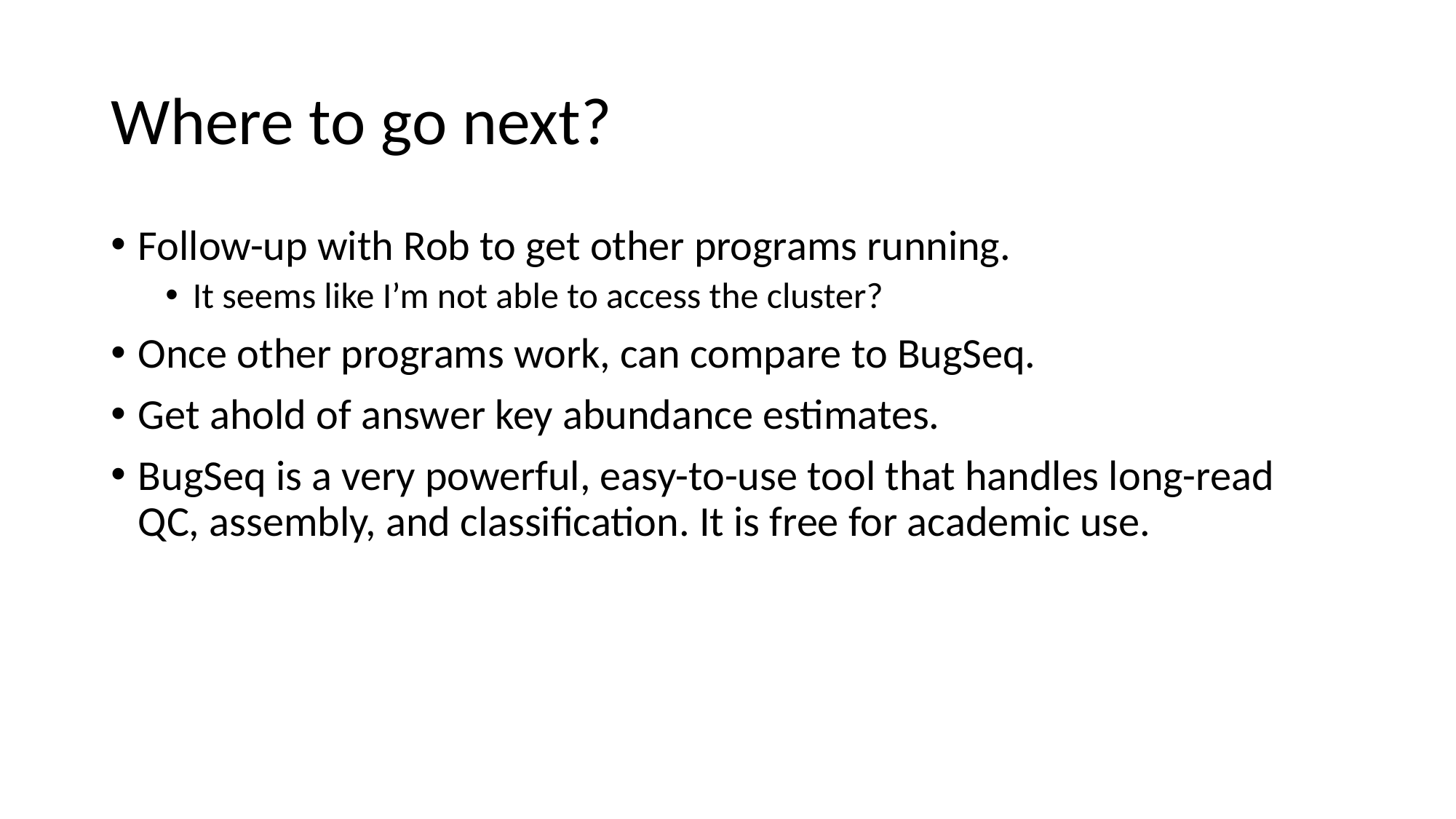

# Where to go next?
Follow-up with Rob to get other programs running.
It seems like I’m not able to access the cluster?
Once other programs work, can compare to BugSeq.
Get ahold of answer key abundance estimates.
BugSeq is a very powerful, easy-to-use tool that handles long-read QC, assembly, and classification. It is free for academic use.